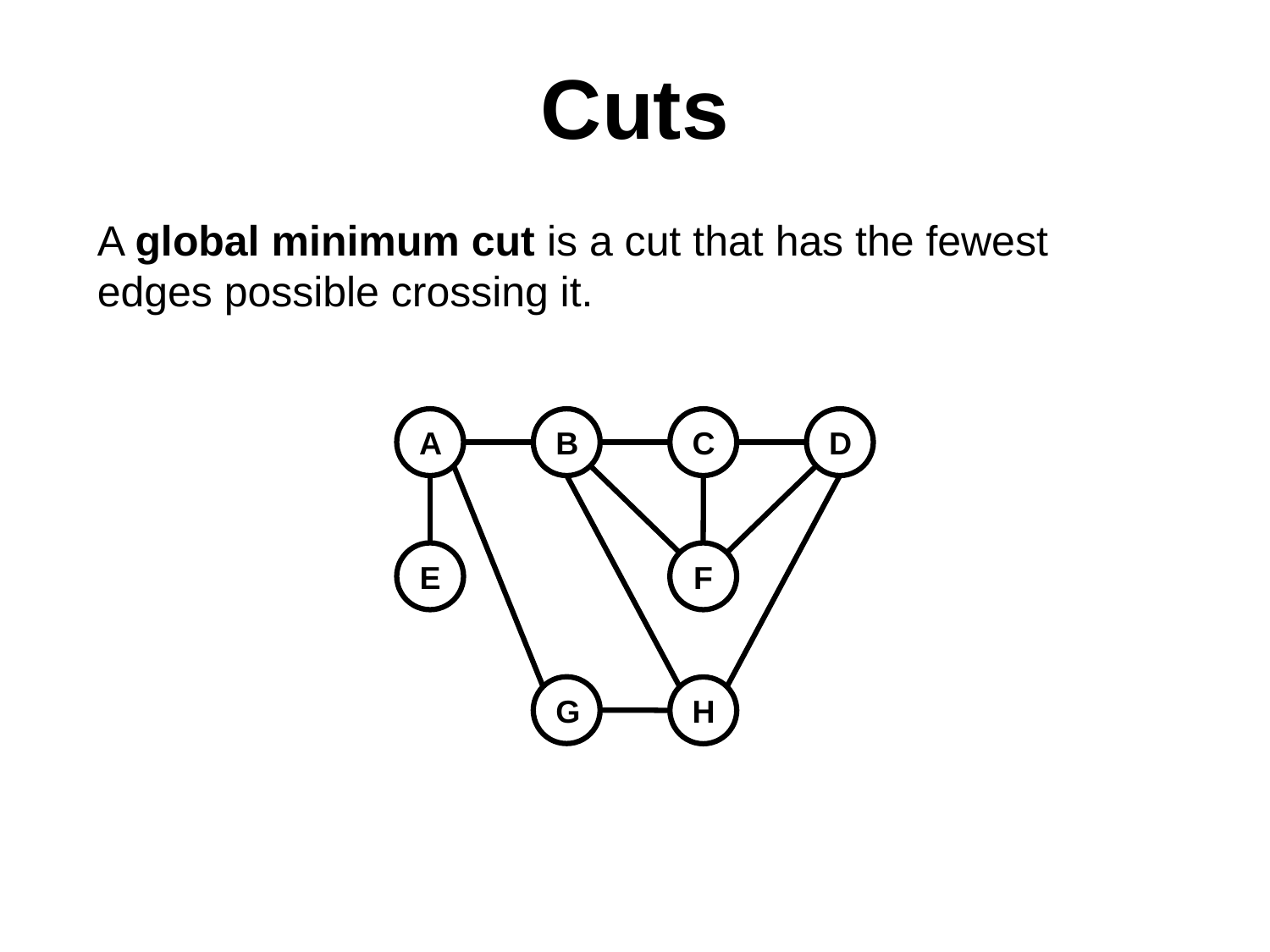

Cuts
A global minimum cut is a cut that has the fewest edges possible crossing it.

A
B
C
D
E
F
G
H